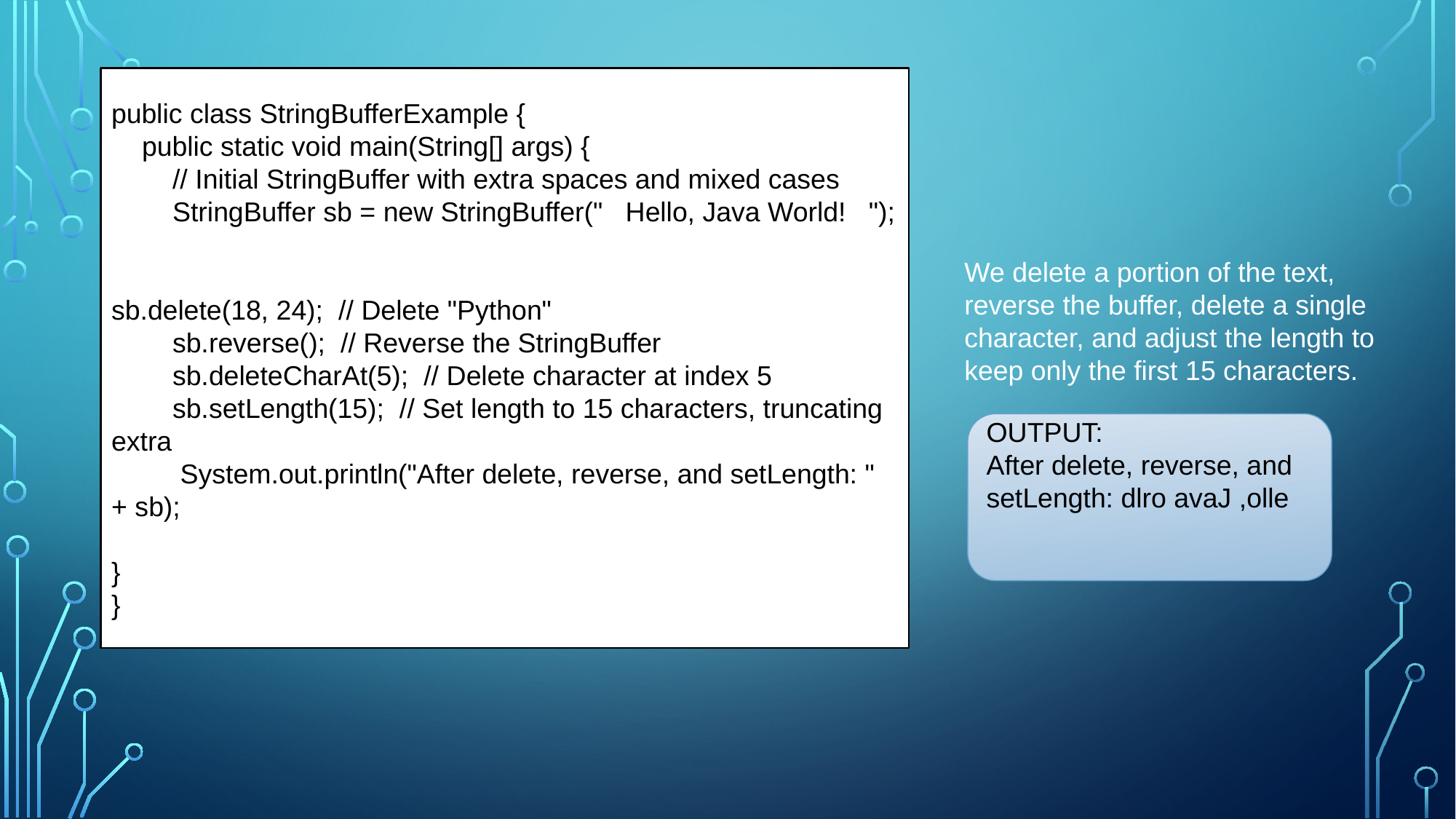

public class StringBufferExample {
    public static void main(String[] args) {
        // Initial StringBuffer with extra spaces and mixed cases
        StringBuffer sb = new StringBuffer("   Hello, Java World!   ");

sb.delete(18, 24);  // Delete "Python"
        sb.reverse();  // Reverse the StringBuffer
        sb.deleteCharAt(5);  // Delete character at index 5
        sb.setLength(15);  // Set length to 15 characters, truncating extra
         System.out.println("After delete, reverse, and setLength: " + sb);

}
}
We delete a portion of the text, reverse the buffer, delete a single character, and adjust the length to keep only the first 15 characters.
OUTPUT:
After delete, reverse, and setLength: dlro avaJ ,olle